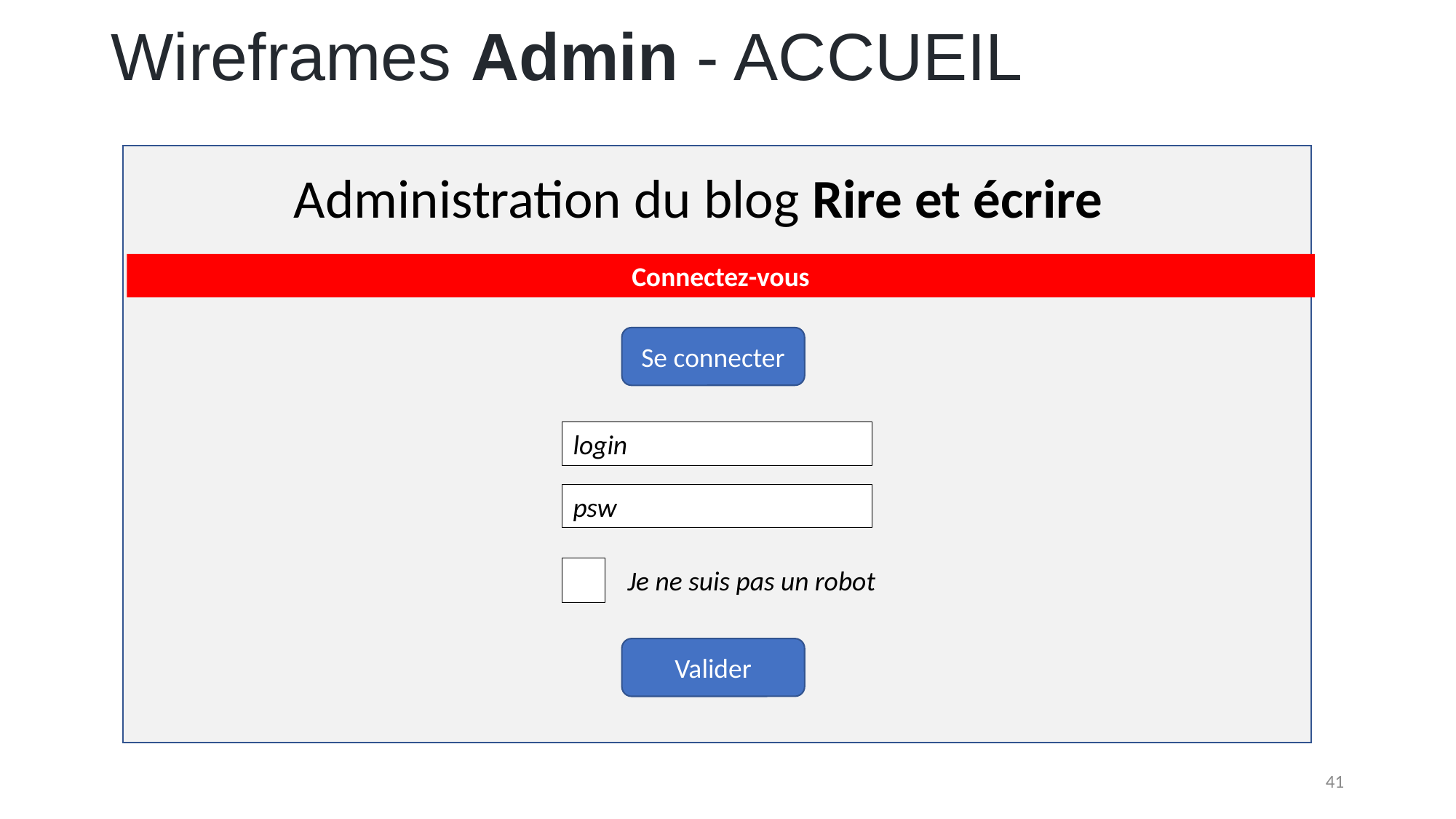

# Wireframes Admin - ACCUEIL

Administration du blog Rire et écrire
Connectez-vous
Se connecter
login
psw

Je ne suis pas un robot
Valider
41